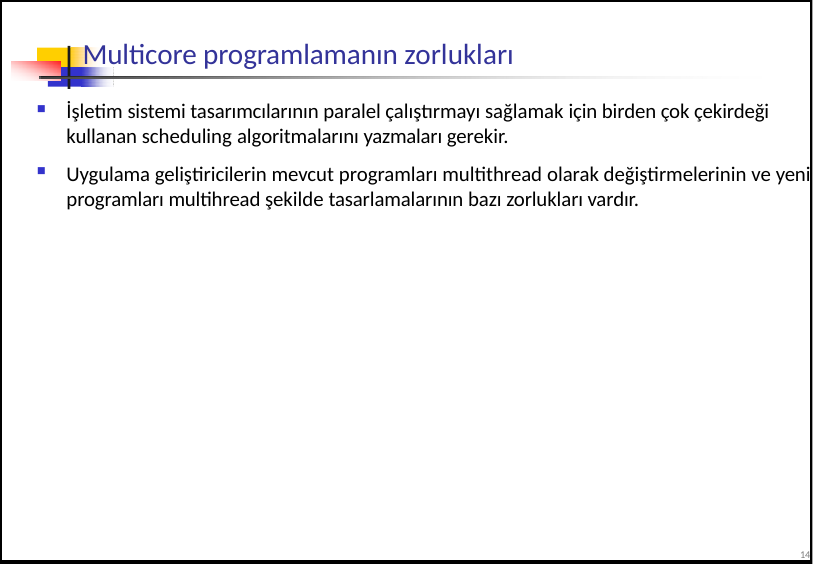

# Multicore programlamanın zorlukları

İşletim sistemi tasarımcılarının paralel çalıştırmayı sağlamak için birden çok çekirdeği kullanan scheduling algoritmalarını yazmaları gerekir.
Uygulama geliştiricilerin mevcut programları multithread olarak değiştirmelerinin ve yeni programları multihread şekilde tasarlamalarının bazı zorlukları vardır.
14